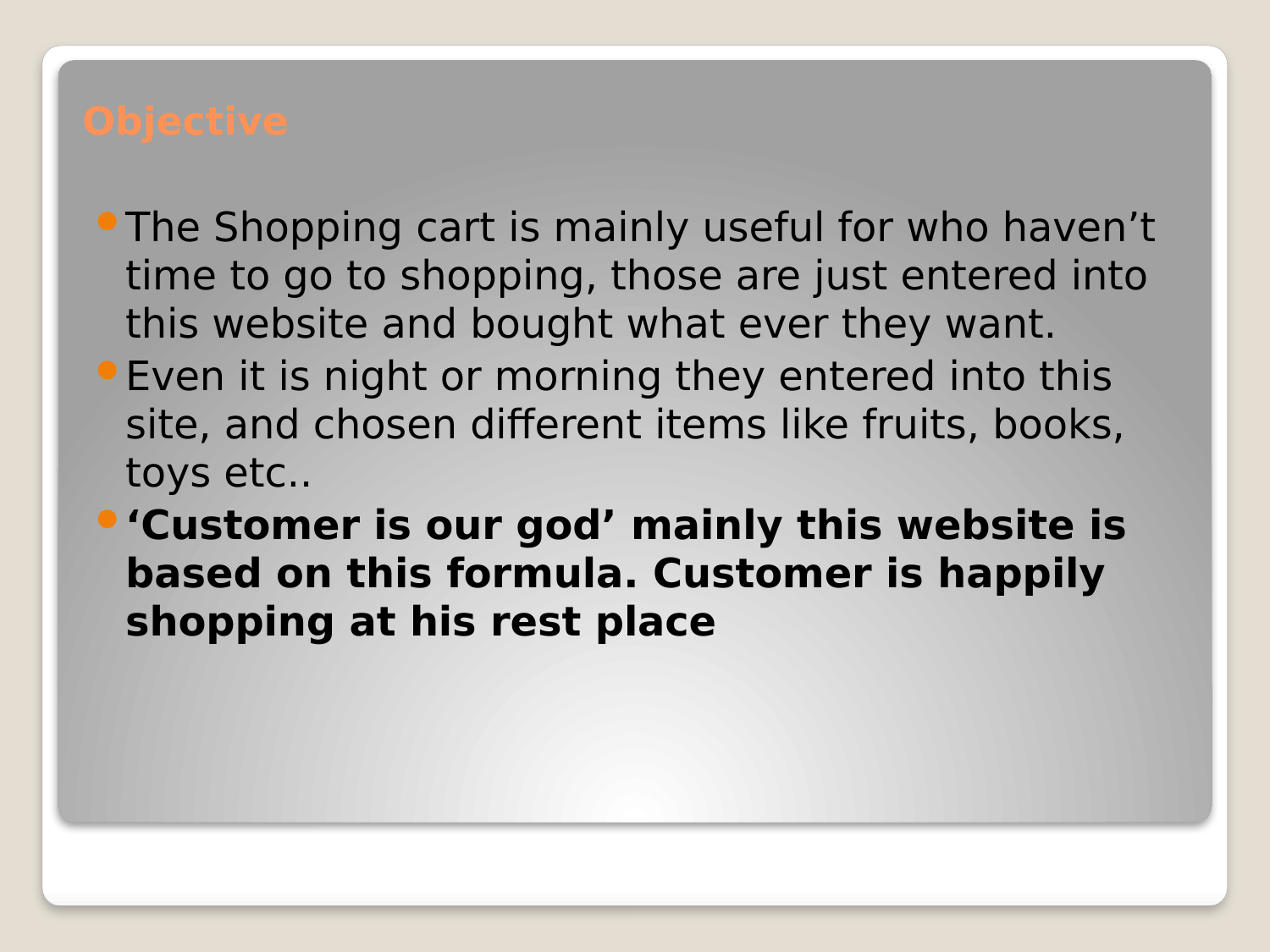

# Objective
The Shopping cart is mainly useful for who haven’t time to go to shopping, those are just entered into this website and bought what ever they want.
Even it is night or morning they entered into this site, and chosen different items like fruits, books, toys etc..
‘Customer is our god’ mainly this website is based on this formula. Customer is happily shopping at his rest place